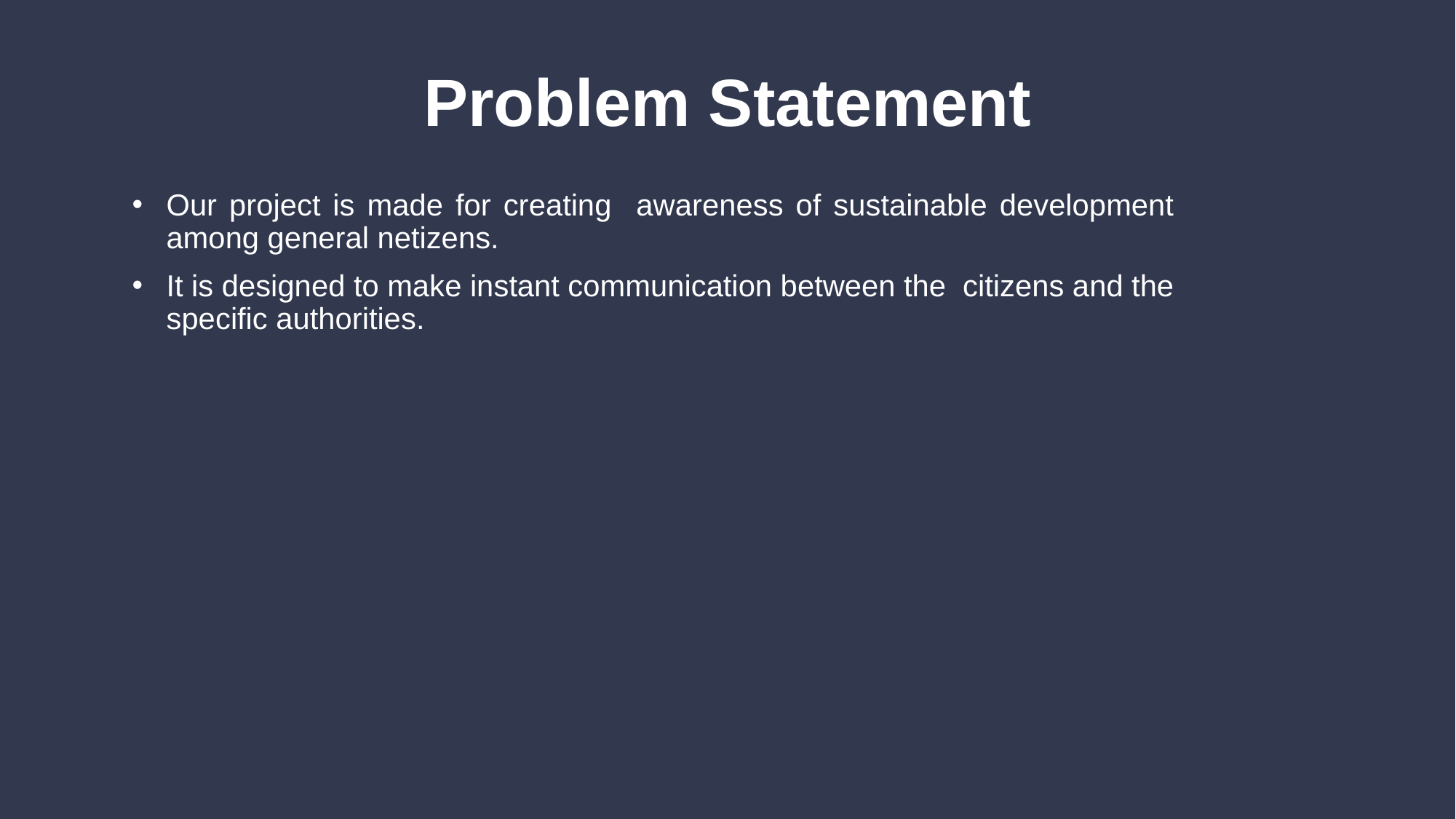

Problem Statement
Our project is made for creating  awareness of sustainable development among general netizens.
It is designed to make instant communication between the  citizens and the specific authorities.